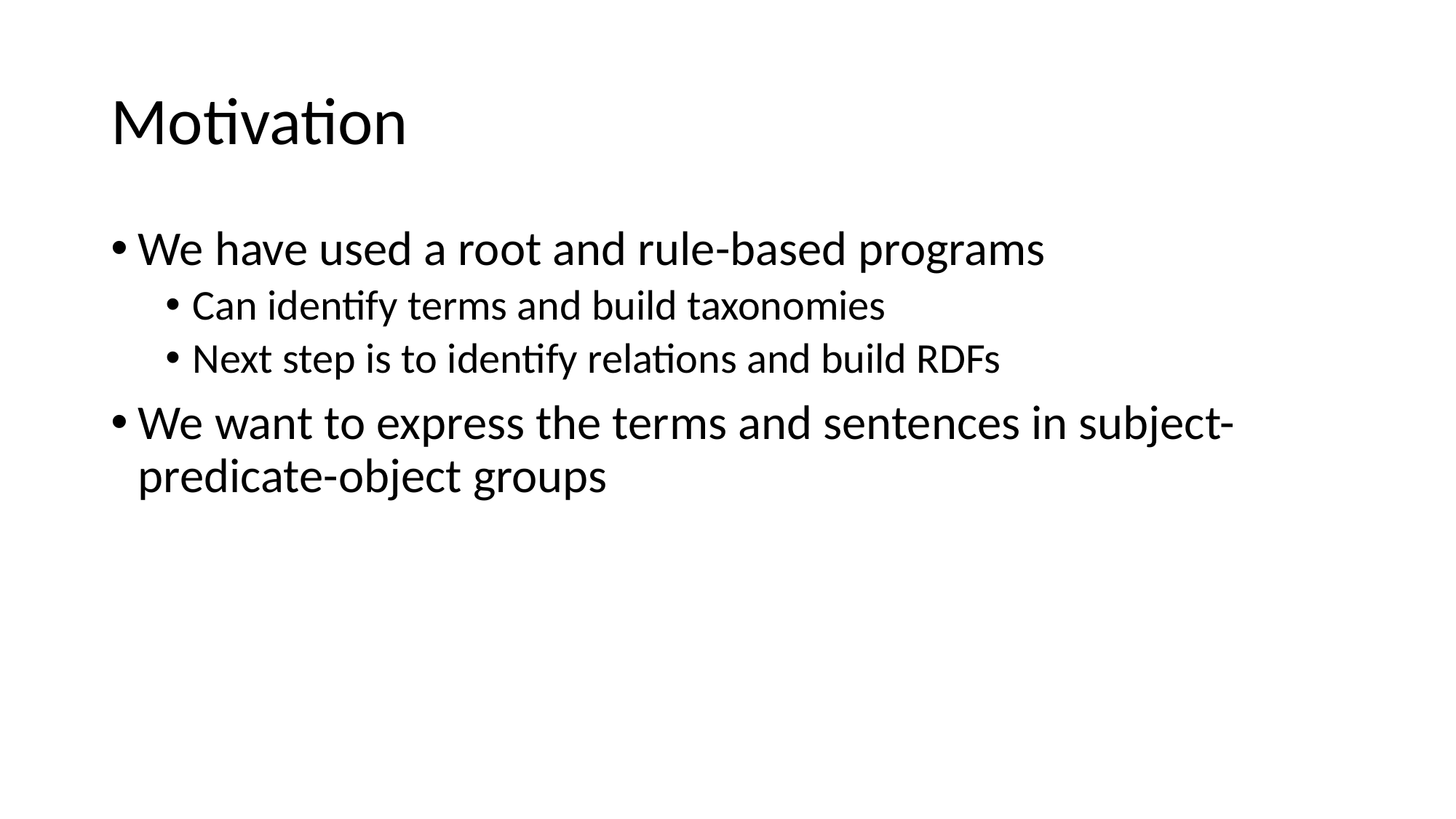

# Motivation
We have used a root and rule-based programs
Can identify terms and build taxonomies
Next step is to identify relations and build RDFs
We want to express the terms and sentences in subject-predicate-object groups